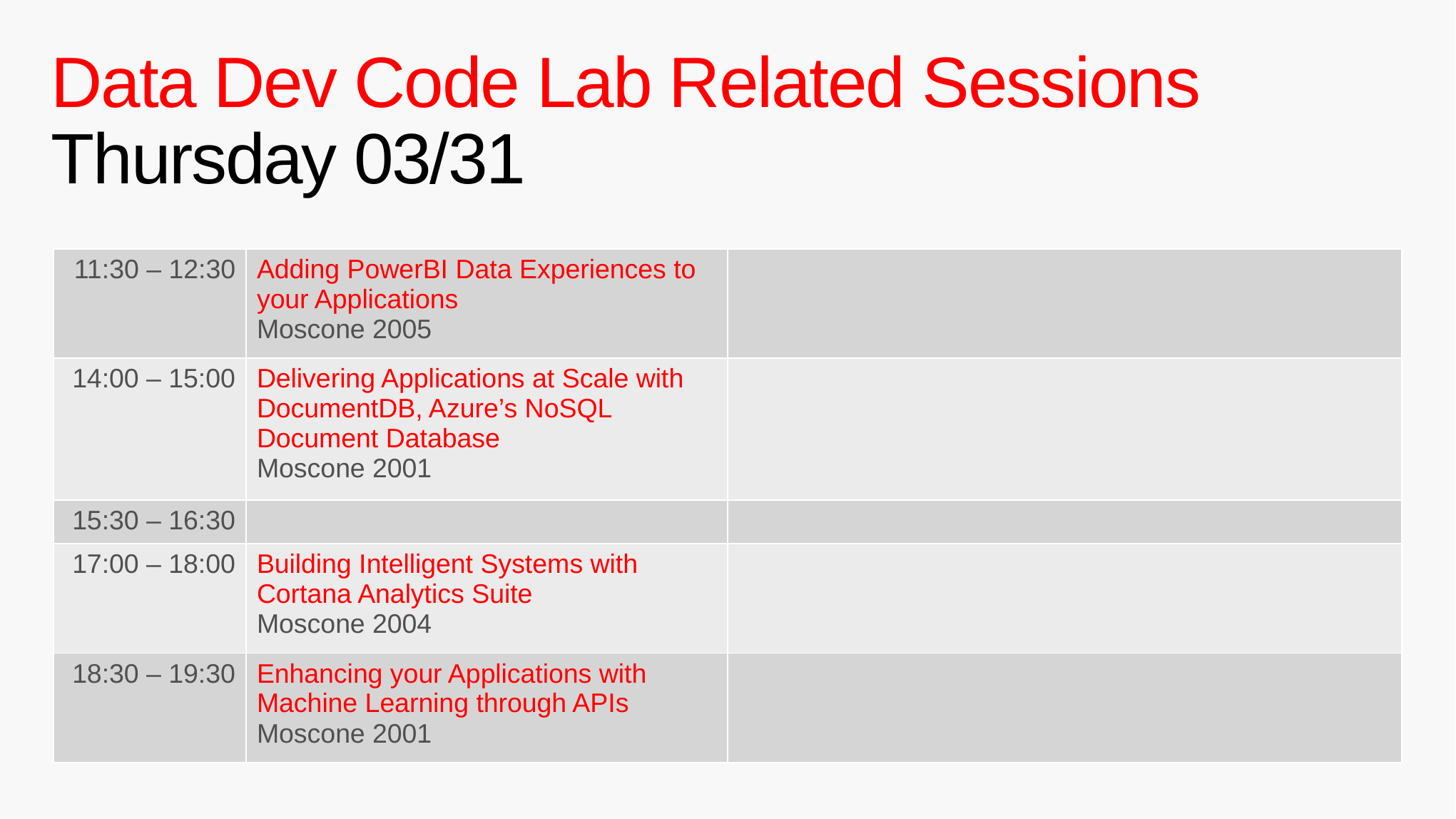

# Data Dev Code Lab Related Sessions Thursday 03/31
| 11:30 – 12:30 | Adding PowerBI Data Experiences to your Applications Moscone 2005 |  |
| --- | --- | --- |
| 14:00 – 15:00 | Delivering Applications at Scale with DocumentDB, Azure’s NoSQL Document Database Moscone 2001 |  |
| 15:30 – 16:30 |  |  |
| 17:00 – 18:00 | Building Intelligent Systems with Cortana Analytics Suite Moscone 2004 |  |
| 18:30 – 19:30 | Enhancing your Applications with Machine Learning through APIs Moscone 2001 |  |